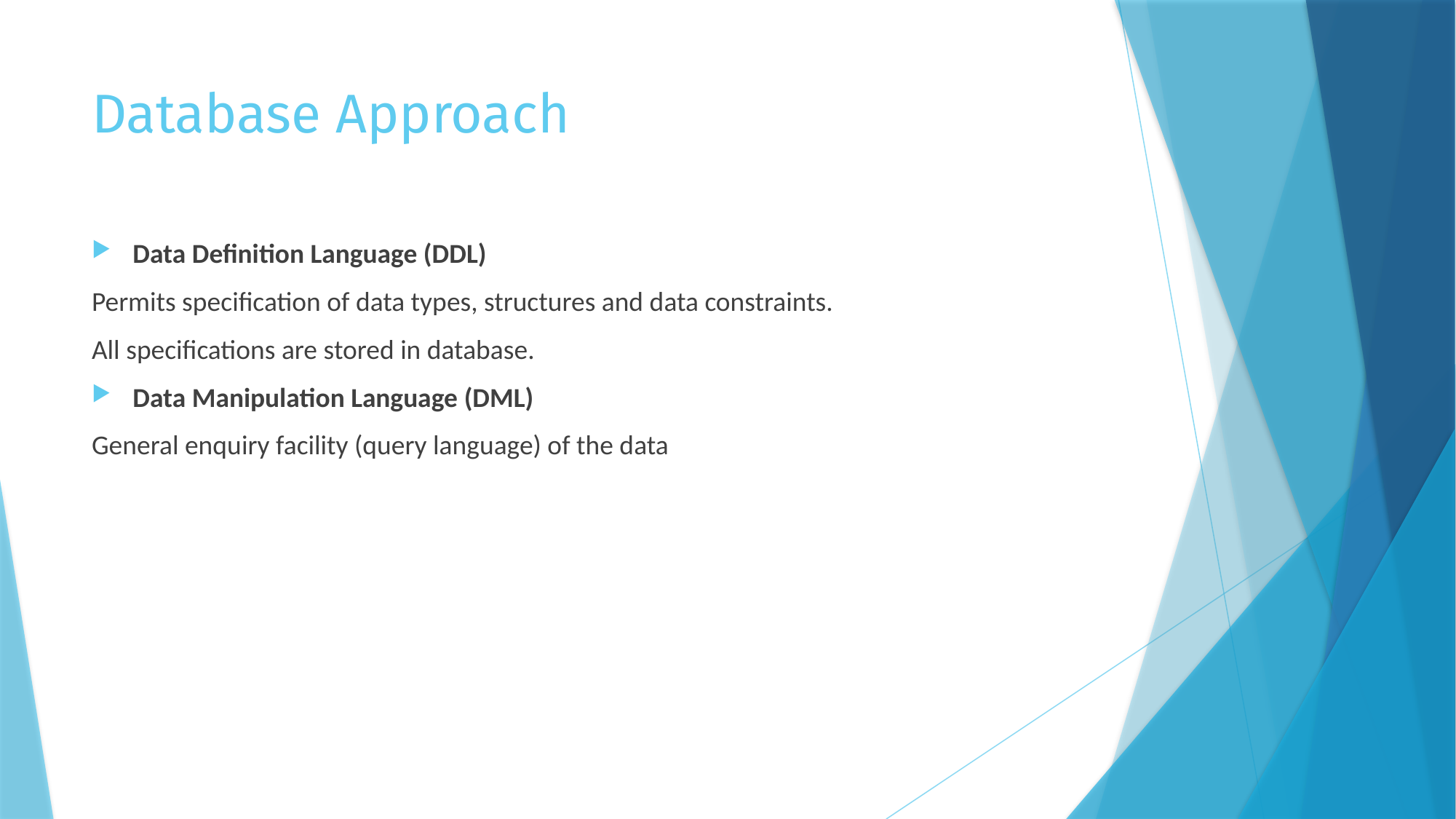

# Database Approach
Data Definition Language (DDL)
Permits specification of data types, structures and data constraints.
All specifications are stored in database.
Data Manipulation Language (DML)
General enquiry facility (query language) of the data